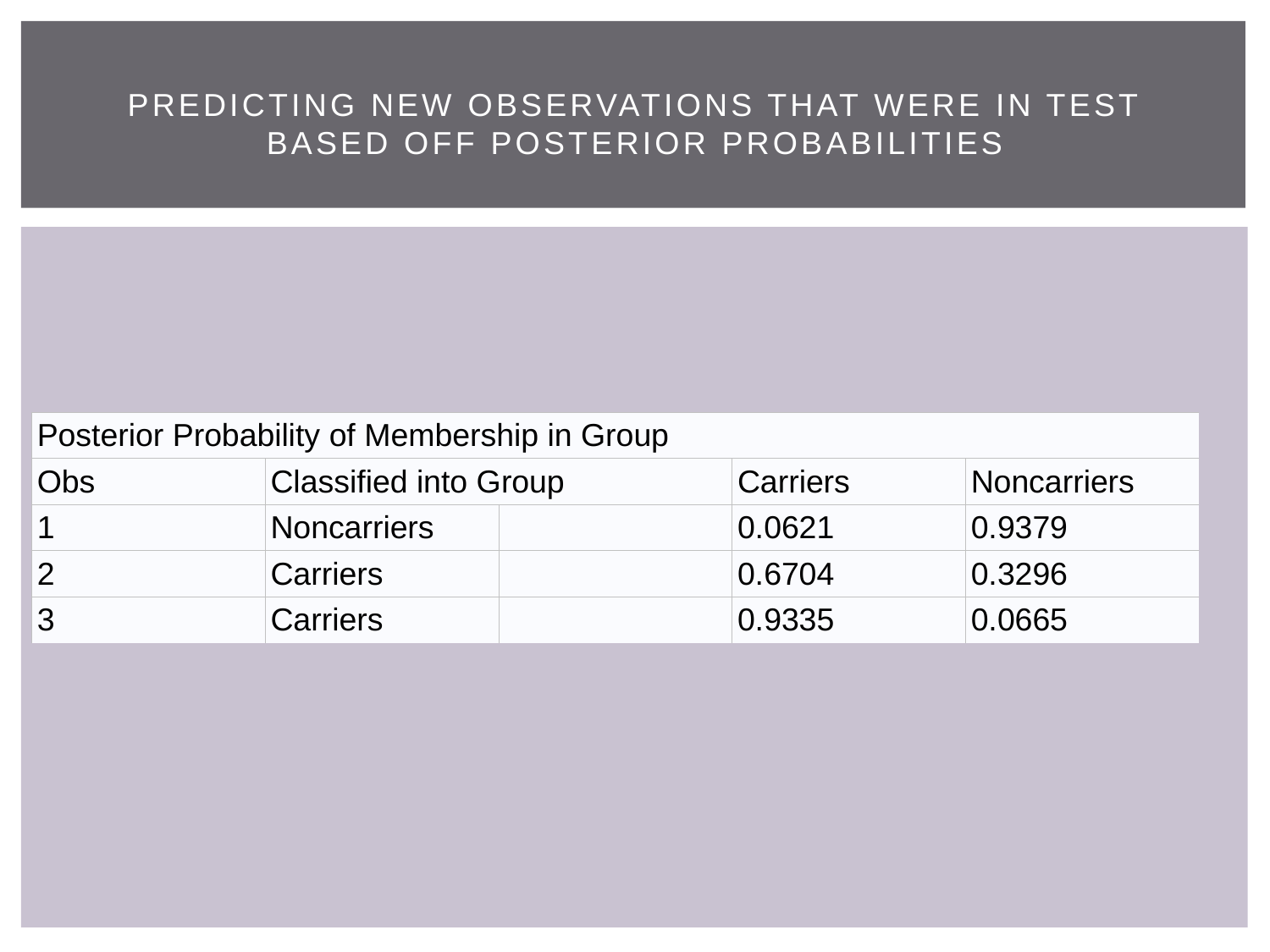

# Predicting new observations that were in TEST based off posterior Probabilities
| Posterior Probability of Membership in Group |  |  |  |  |
| --- | --- | --- | --- | --- |
| Obs | Classified into Group |  | Carriers | Noncarriers |
| 1 | Noncarriers |  | 0.0621 | 0.9379 |
| 2 | Carriers |  | 0.6704 | 0.3296 |
| 3 | Carriers |  | 0.9335 | 0.0665 |